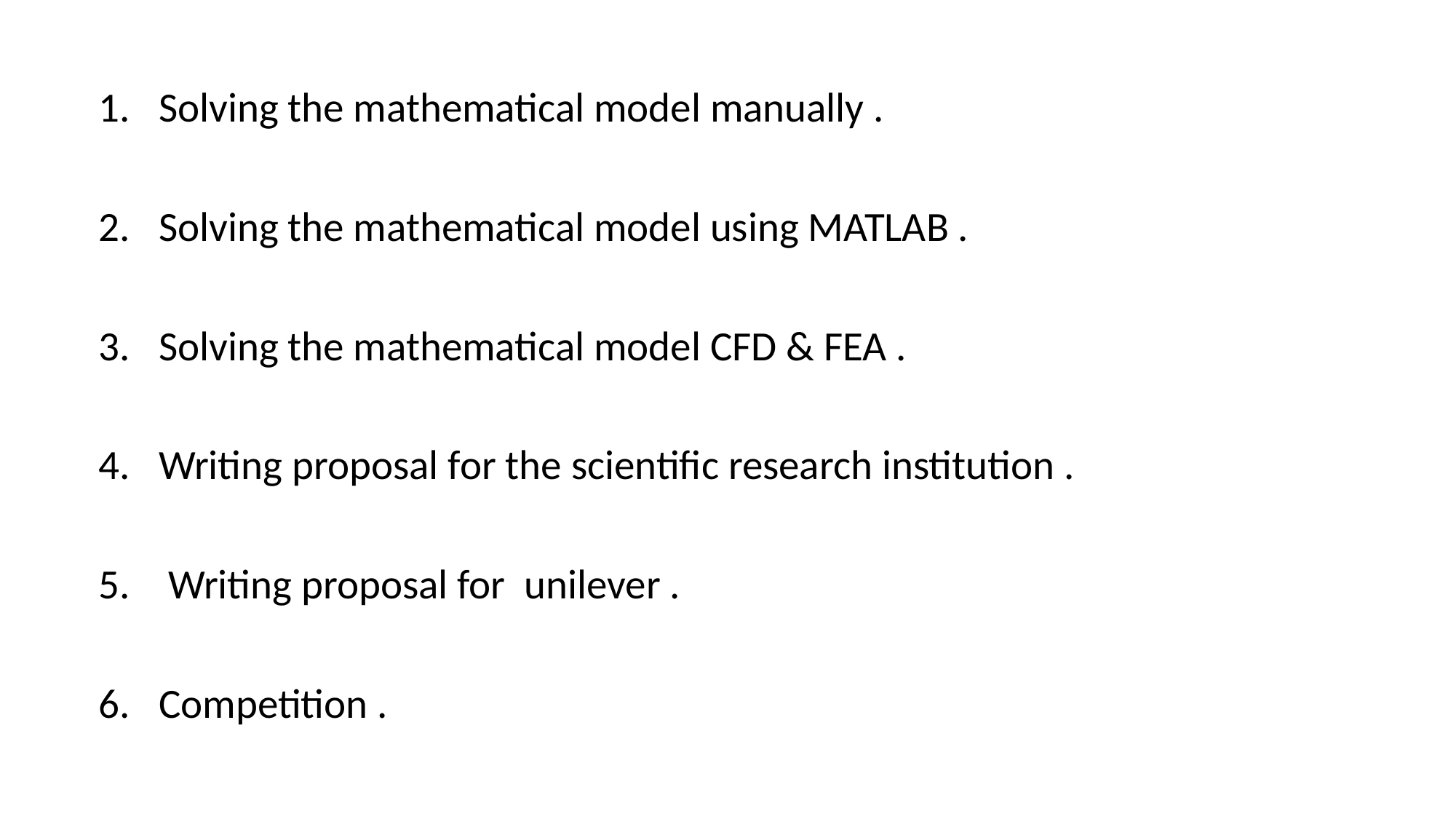

Solving the mathematical model manually .

Solving the mathematical model using MATLAB .

Solving the mathematical model CFD & FEA .

Writing proposal for the scientific research institution .

 Writing proposal for  unilever .

Competition .

#